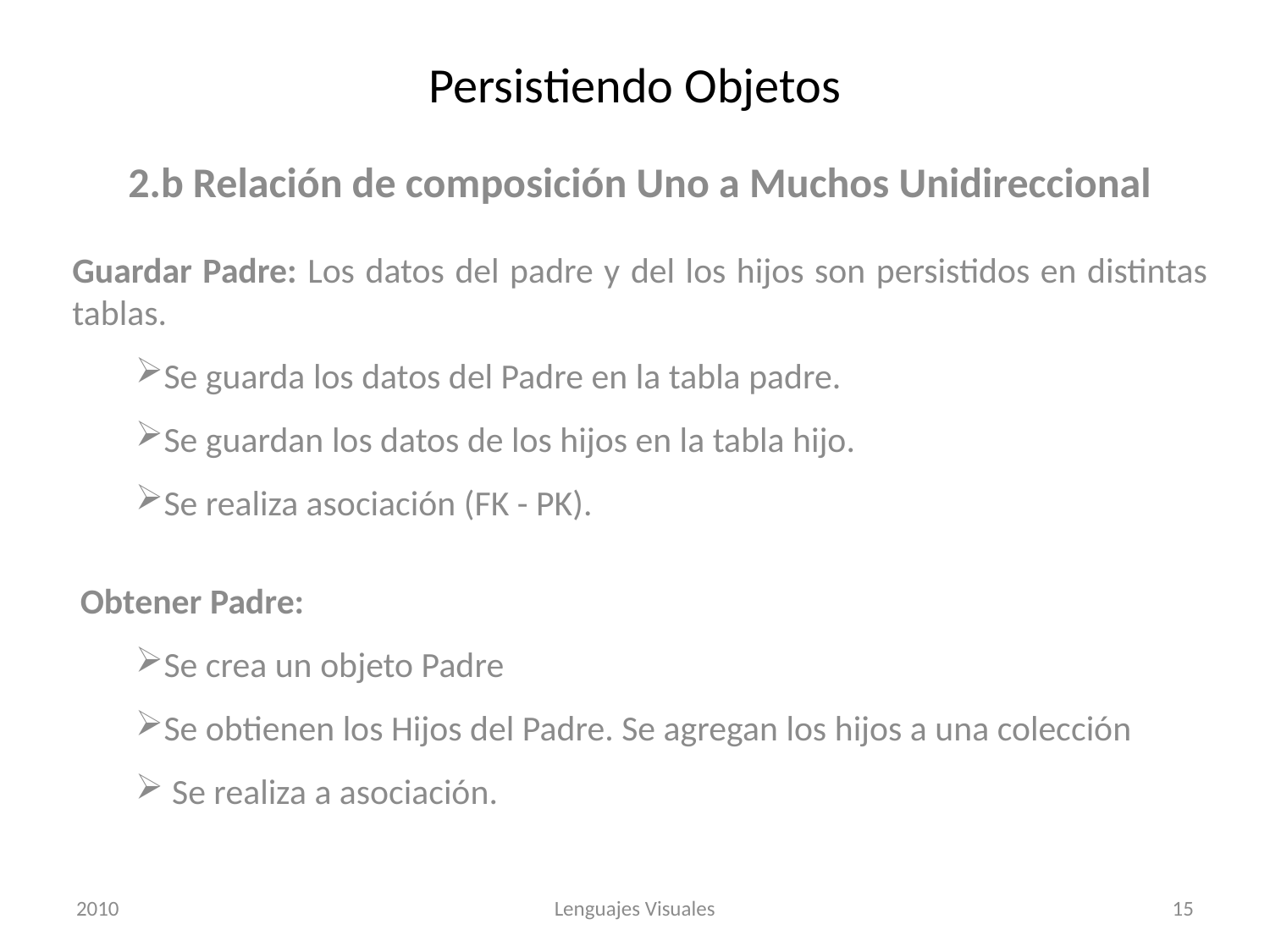

# Persistiendo Objetos
2.b Relación de composición Uno a Muchos Unidireccional

Guardar Padre: Los datos del padre y del los hijos son persistidos en distintas tablas.
Se guarda los datos del Padre en la tabla padre.
Se guardan los datos de los hijos en la tabla hijo.
Se realiza asociación (FK - PK).

 Obtener Padre:
Se crea un objeto Padre
Se obtienen los Hijos del Padre. Se agregan los hijos a una colección
 Se realiza a asociación.
2010
Lenguajes Visuales
15